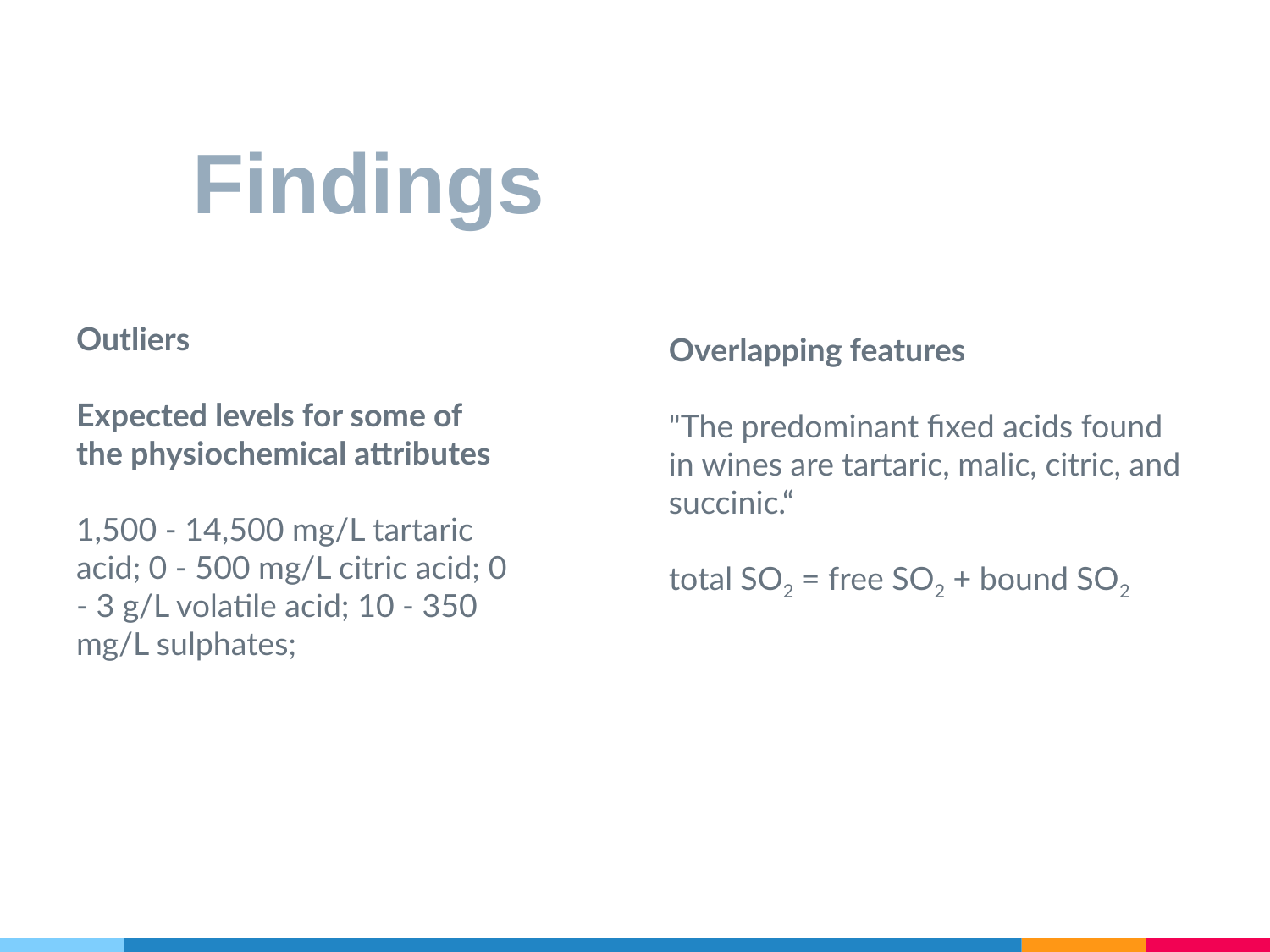

# Findings
Outliers

Expected levels for some of the physiochemical attributes

1,500 - 14,500 mg/L tartaric acid; 0 - 500 mg/L citric acid; 0 - 3 g/L volatile acid; 10 - 350 mg/L sulphates;
Overlapping features

"The predominant fixed acids found in wines are tartaric, malic, citric, and succinic.“

total SO2 = free SO2 + bound SO2